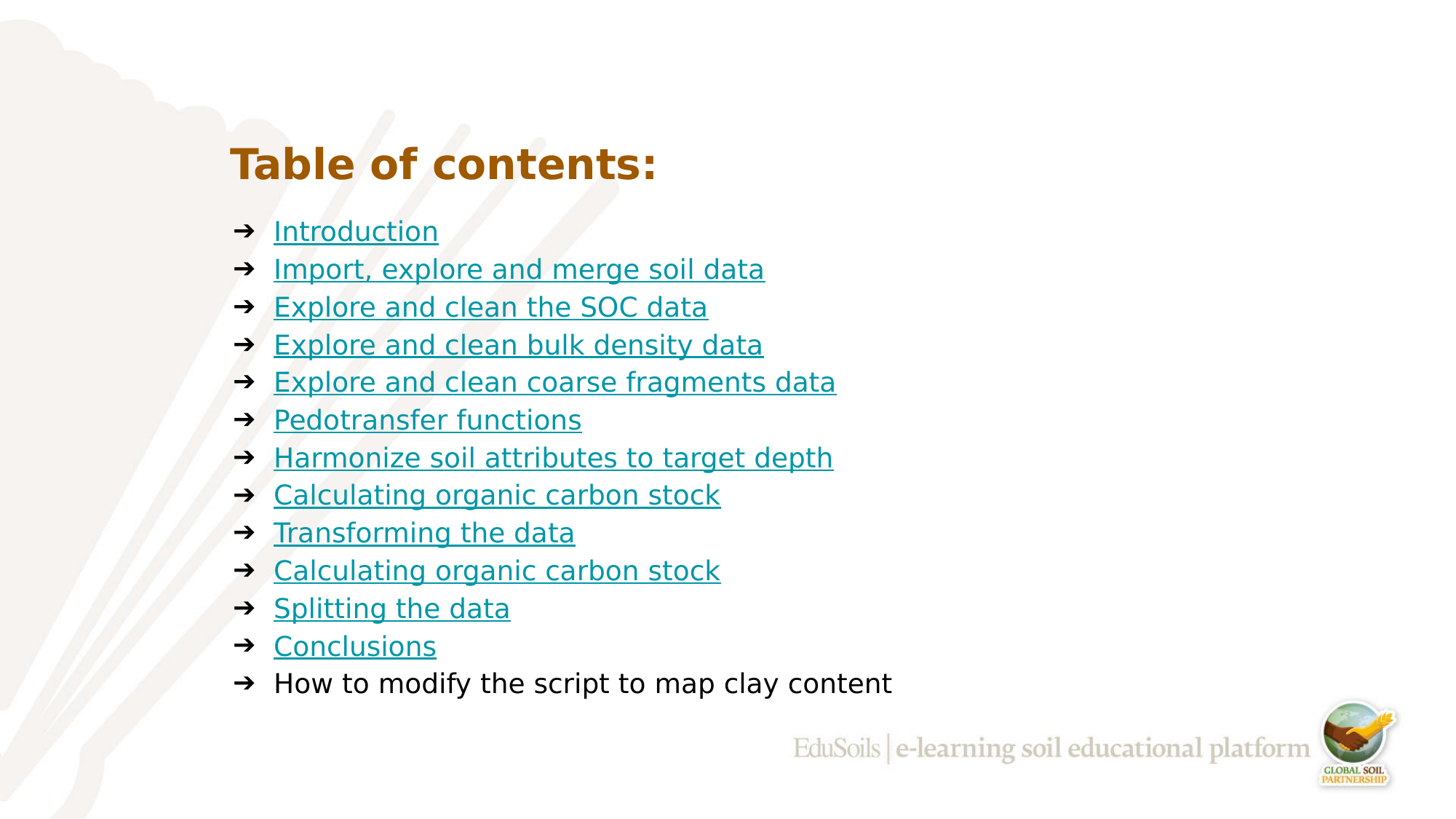

# Table of contents:
Introduction
Import, explore and merge soil data
Explore and clean the SOC data
Explore and clean bulk density data
Explore and clean coarse fragments data
Pedotransfer functions
Harmonize soil attributes to target depth
Calculating organic carbon stock
Transforming the data
Calculating organic carbon stock
Splitting the data
Conclusions
How to modify the script to map clay content

2